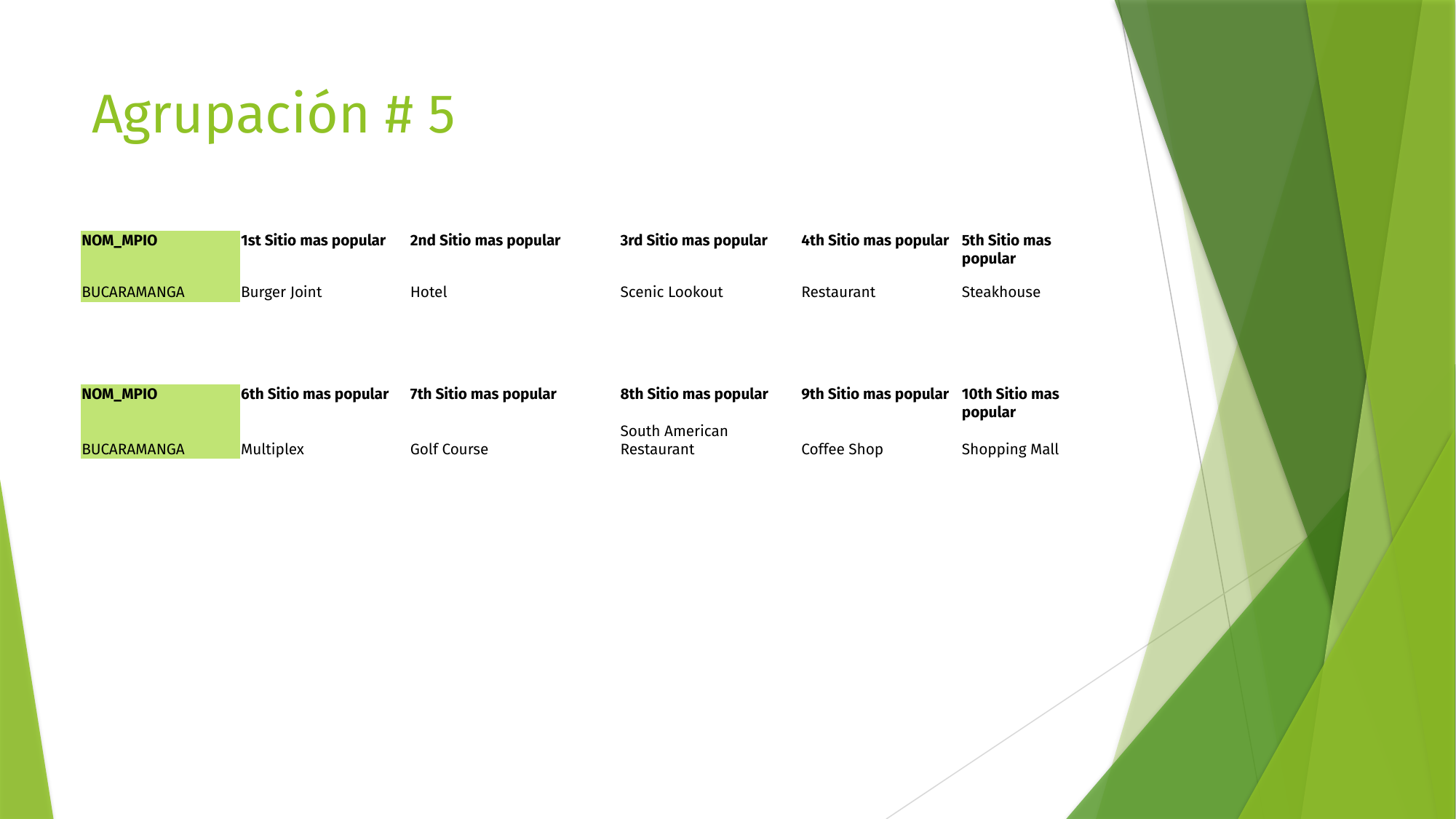

# Agrupación # 5
| NOM\_MPIO | 1st Sitio mas popular | 2nd Sitio mas popular | 3rd Sitio mas popular | 4th Sitio mas popular | 5th Sitio mas popular |
| --- | --- | --- | --- | --- | --- |
| BUCARAMANGA | Burger Joint | Hotel | Scenic Lookout | Restaurant | Steakhouse |
| NOM\_MPIO | 6th Sitio mas popular | 7th Sitio mas popular | 8th Sitio mas popular | 9th Sitio mas popular | 10th Sitio mas popular |
| --- | --- | --- | --- | --- | --- |
| BUCARAMANGA | Multiplex | Golf Course | South American Restaurant | Coffee Shop | Shopping Mall |